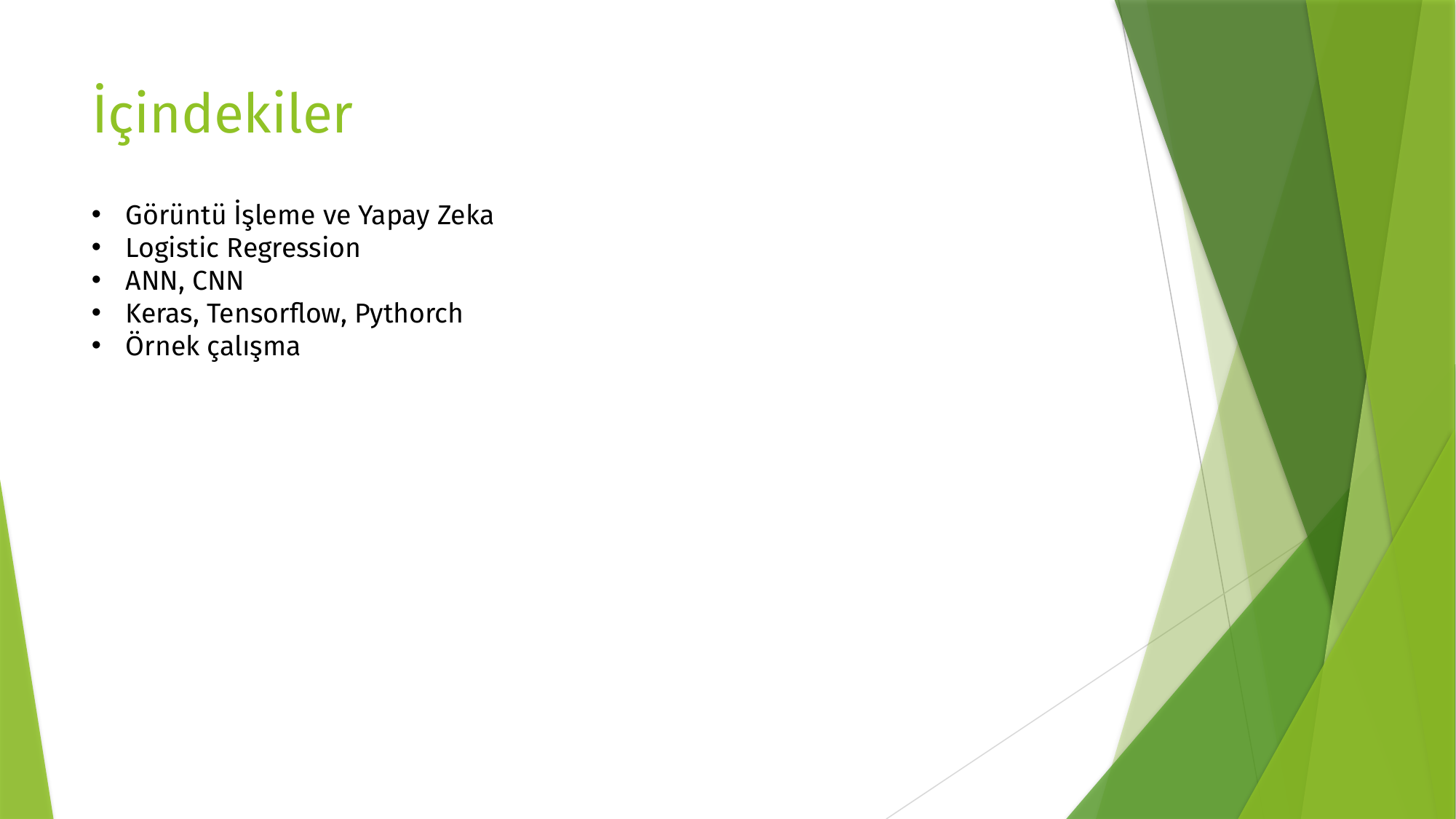

# İçindekiler
Görüntü İşleme ve Yapay Zeka
Logistic Regression
ANN, CNN
Keras, Tensorflow, Pythorch
Örnek çalışma